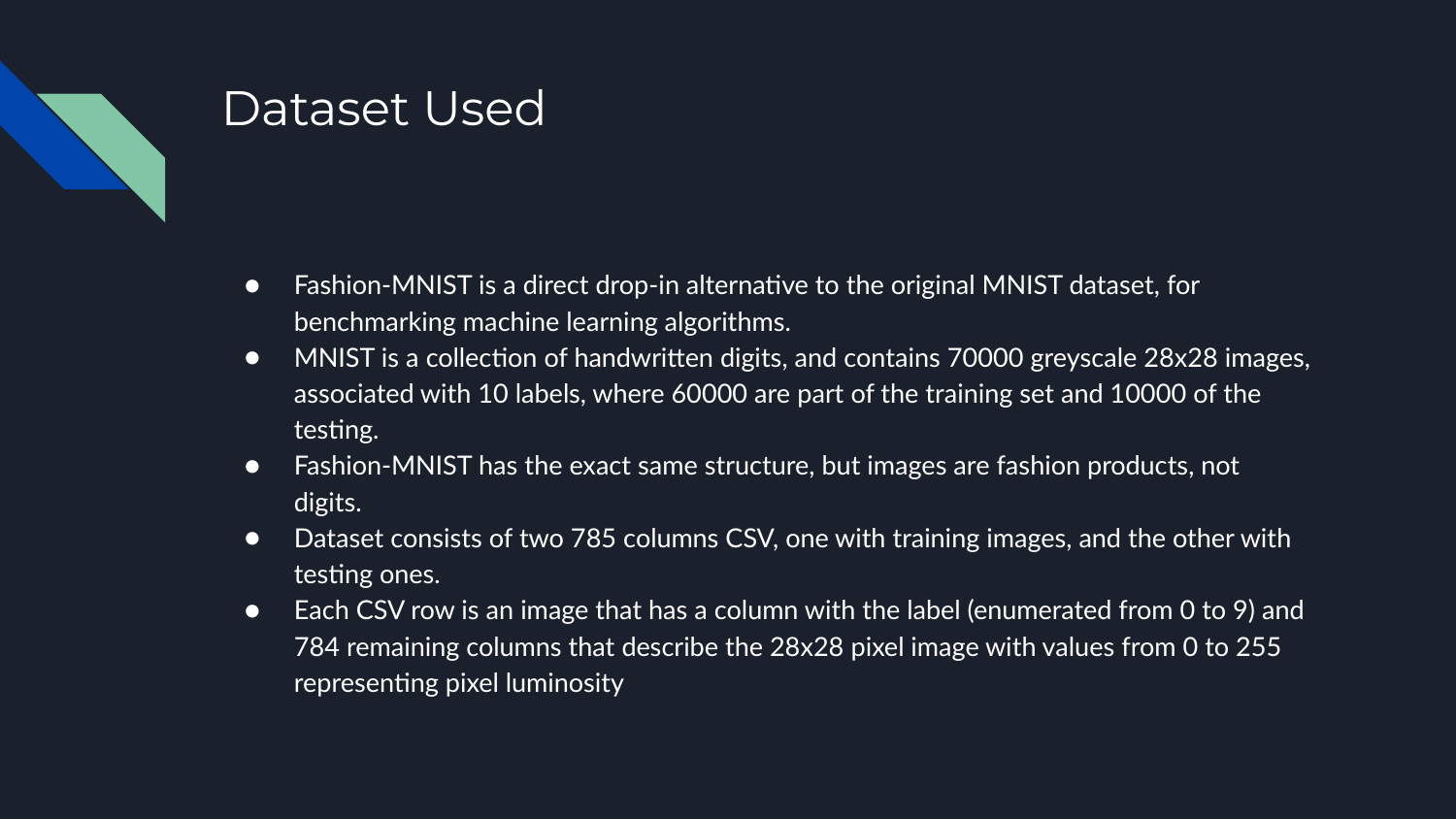

# Dataset Used
Fashion-MNIST is a direct drop-in alternative to the original MNIST dataset, for benchmarking machine learning algorithms.
MNIST is a collection of handwritten digits, and contains 70000 greyscale 28x28 images, associated with 10 labels, where 60000 are part of the training set and 10000 of the testing.
Fashion-MNIST has the exact same structure, but images are fashion products, not digits.
Dataset consists of two 785 columns CSV, one with training images, and the other with testing ones.
Each CSV row is an image that has a column with the label (enumerated from 0 to 9) and 784 remaining columns that describe the 28x28 pixel image with values from 0 to 255 representing pixel luminosity